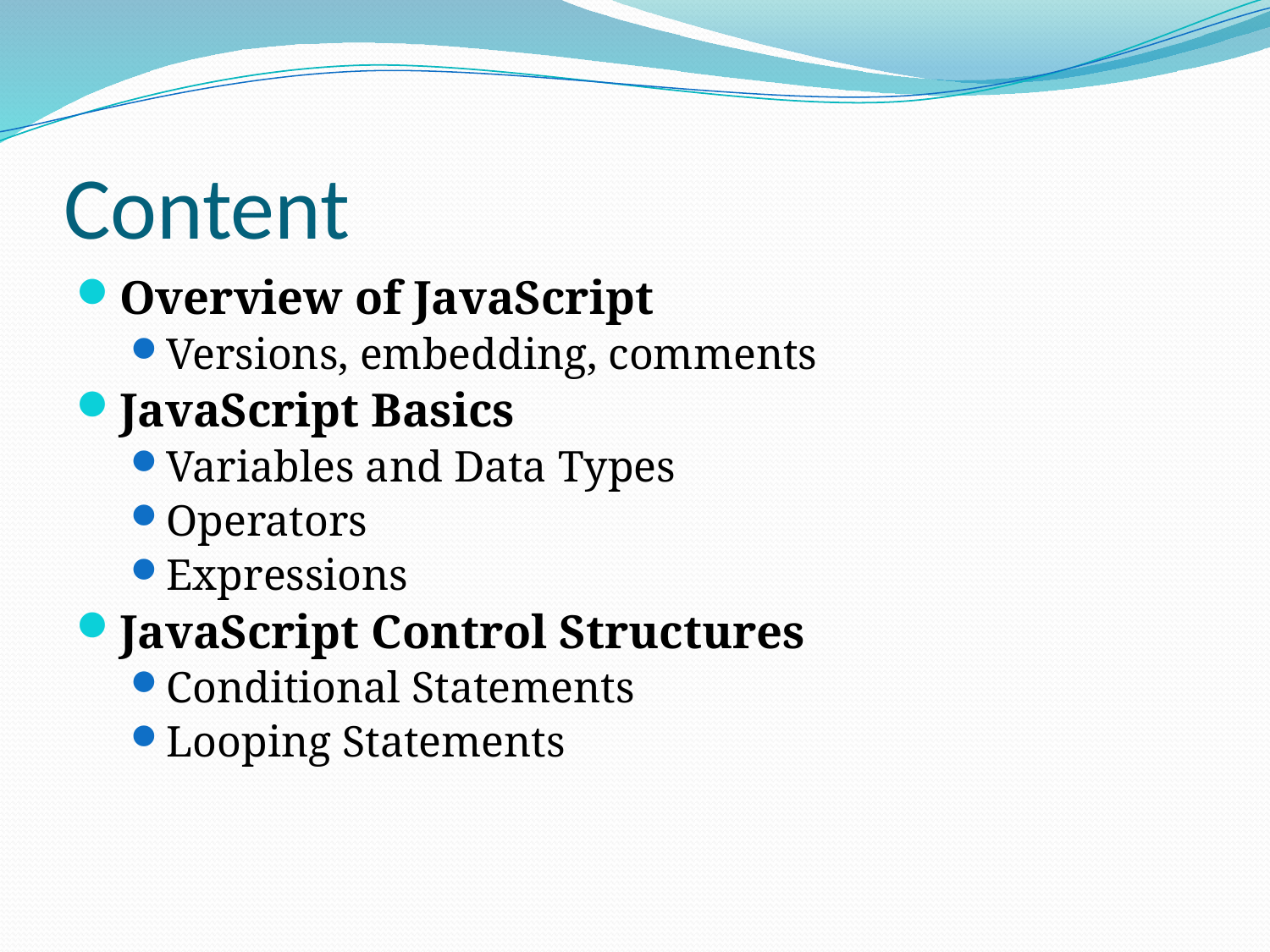

# Content
Overview of JavaScript
Versions, embedding, comments
JavaScript Basics
Variables and Data Types
Operators
Expressions
JavaScript Control Structures
Conditional Statements
Looping Statements